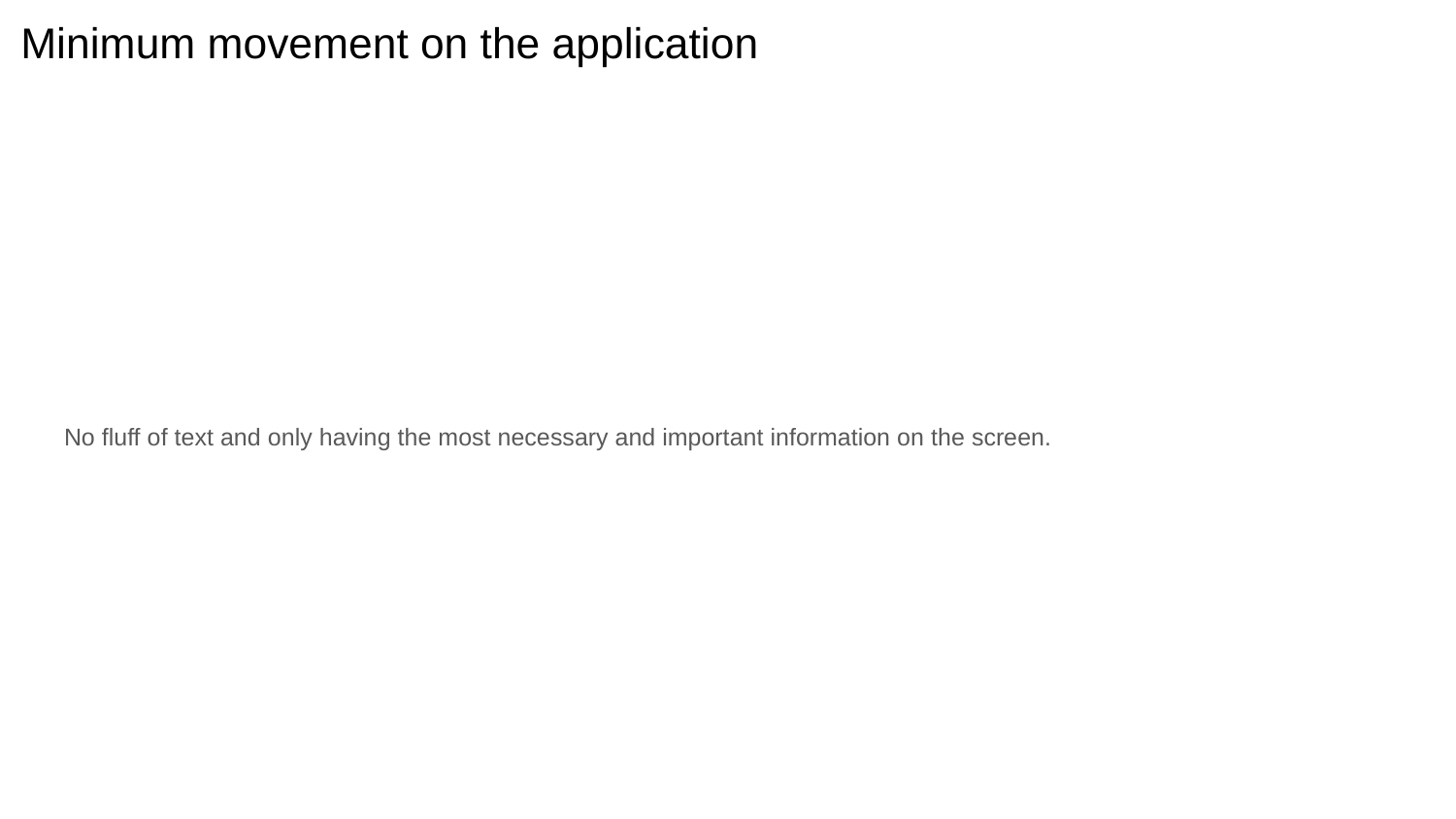

# Minimum movement on the application
No fluff of text and only having the most necessary and important information on the screen.